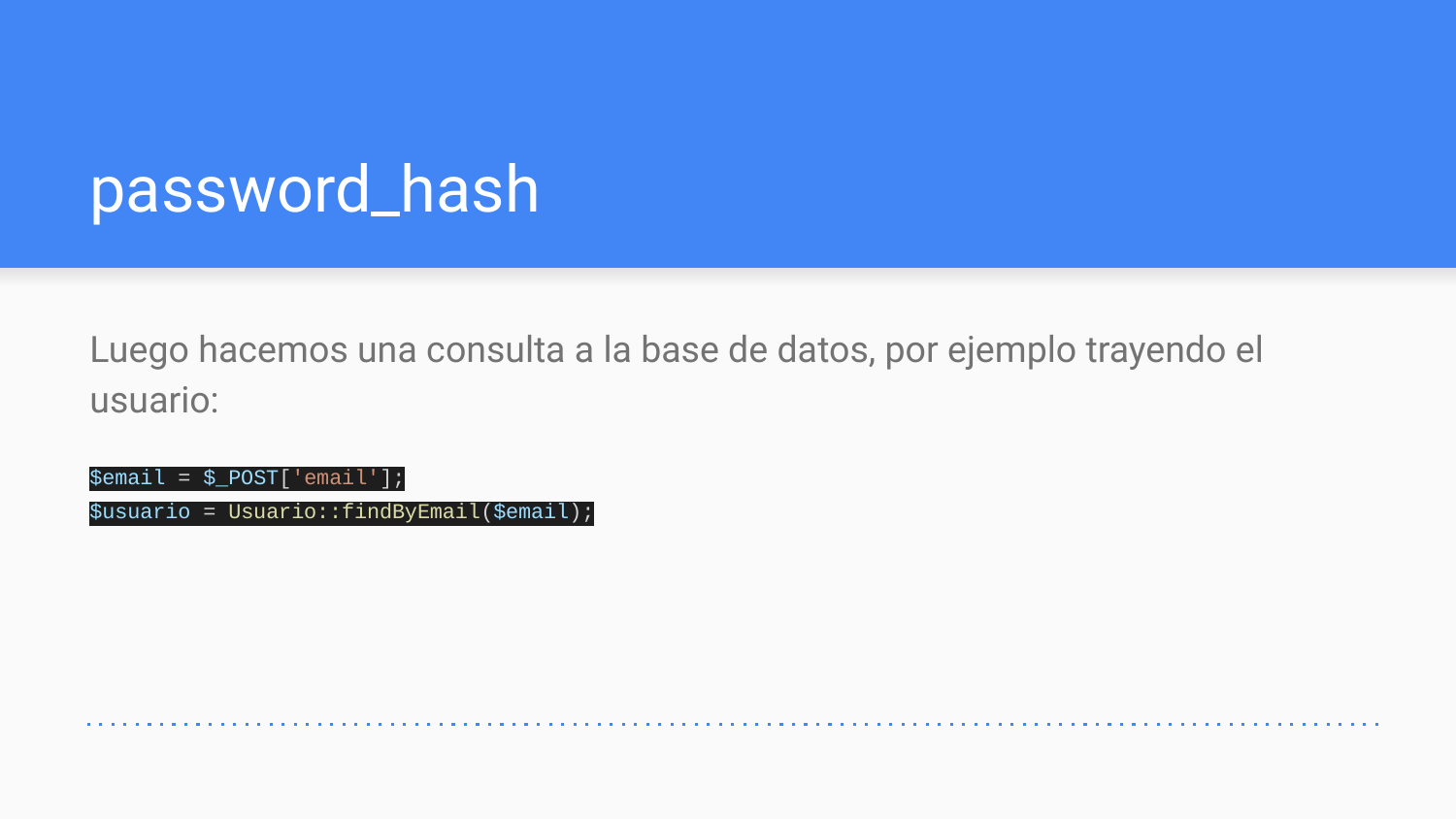

# password_hash
Luego hacemos una consulta a la base de datos, por ejemplo trayendo el usuario:

$email = $_POST['email'];
$usuario = Usuario::findByEmail($email);